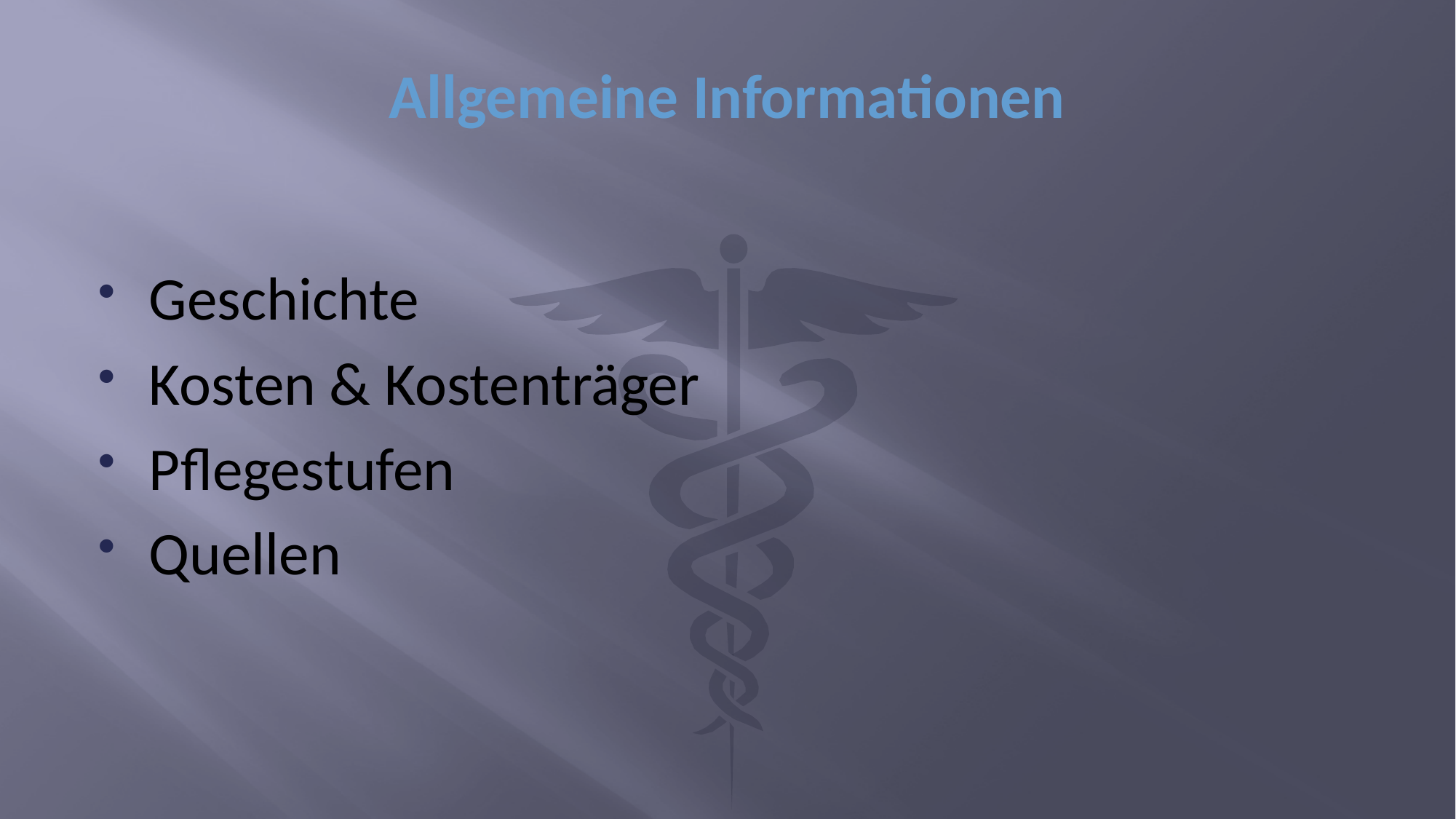

# Allgemeine Informationen

Geschichte
Kosten & Kostenträger
Pflegestufen
Quellen